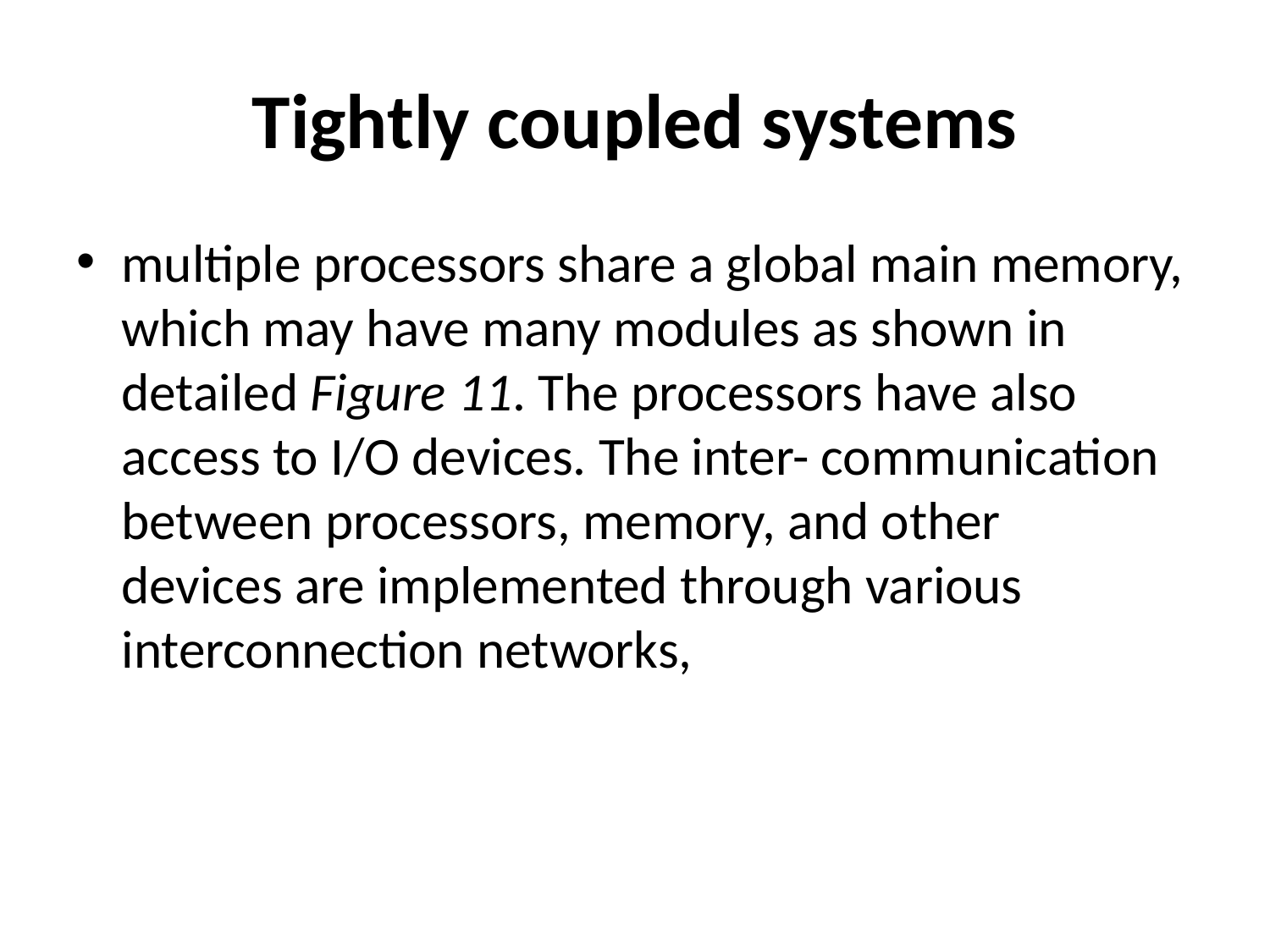

# Tightly coupled systems
multiple processors share a global main memory,
which may have many modules as shown in detailed Figure 11. The processors have also
access to I/O devices. The inter- communication between processors, memory, and other
devices are implemented through various interconnection networks,